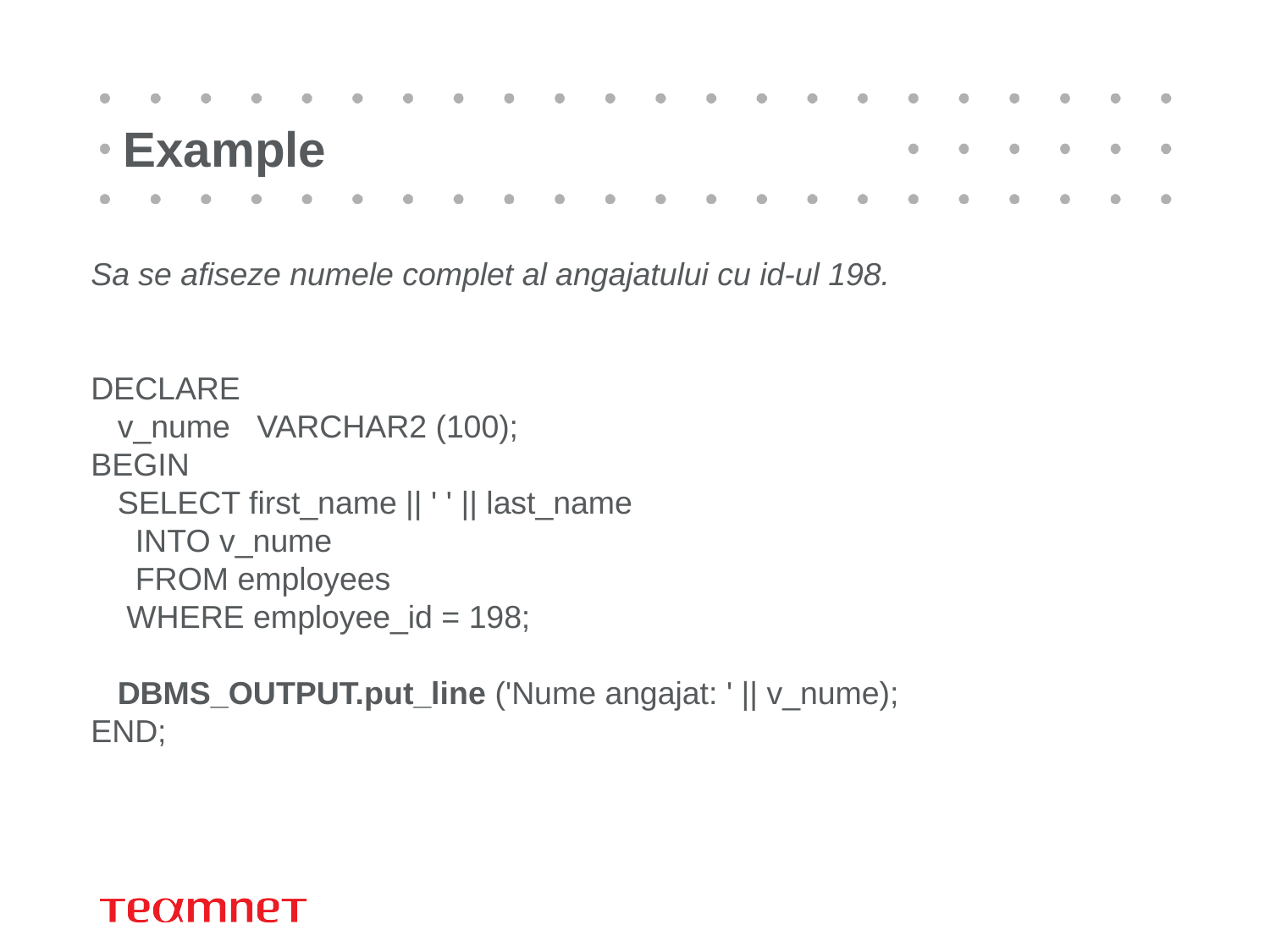

# Example
Sa se afiseze numele complet al angajatului cu id-ul 198.

DECLARE
   v_nume   VARCHAR2 (100);
BEGIN
   SELECT first_name || ' ' || last_name
     INTO v_nume
     FROM employees
    WHERE employee_id = 198;

   DBMS_OUTPUT.put_line ('Nume angajat: ' || v_nume);
END;